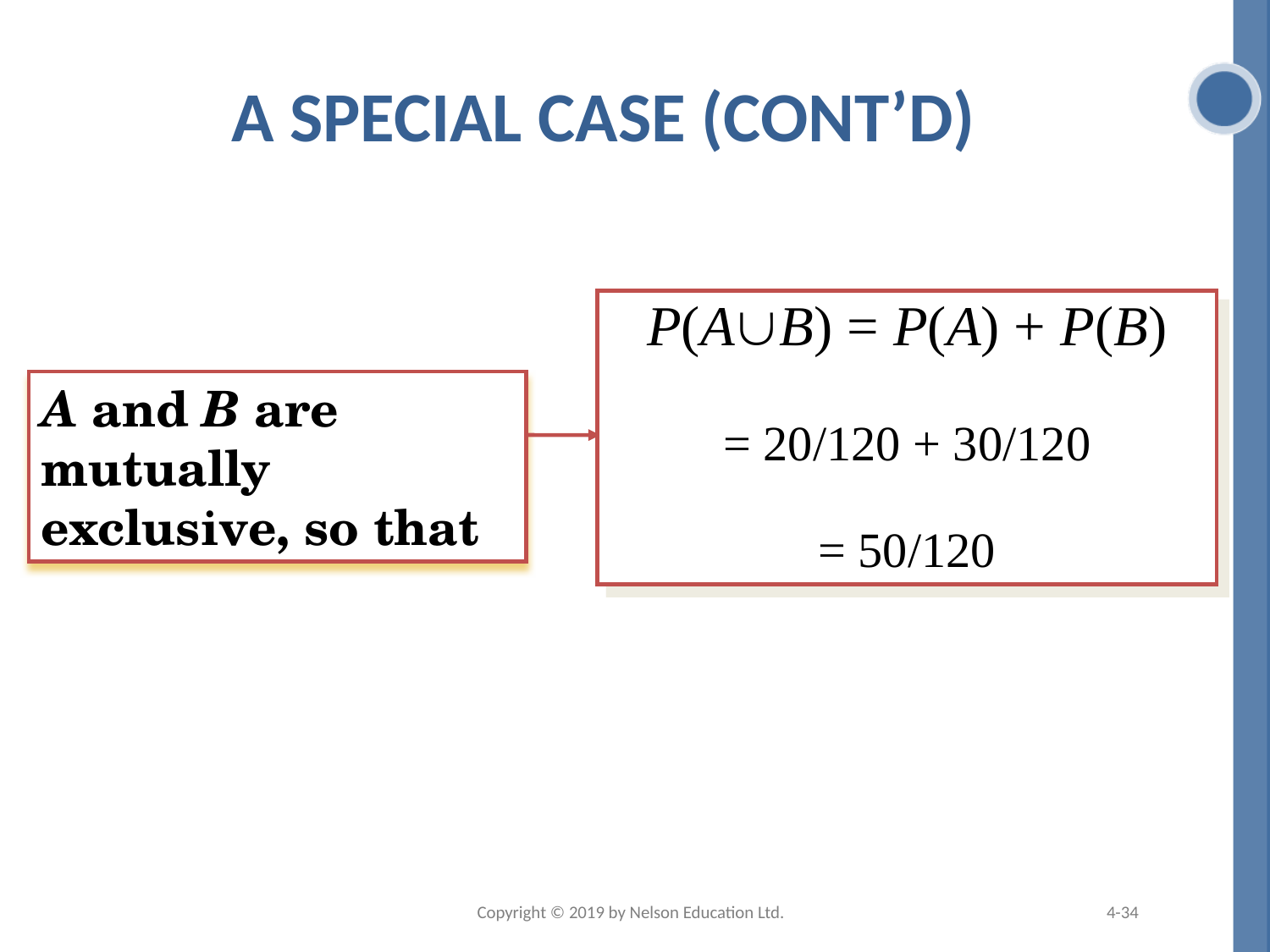

# A Special Case (cont’d)
P(A∪B) = P(A) + P(B)

= 20/120 + 30/120

= 50/120
A and B are mutually exclusive, so that

Copyright © 2019 by Nelson Education Ltd.
4-34